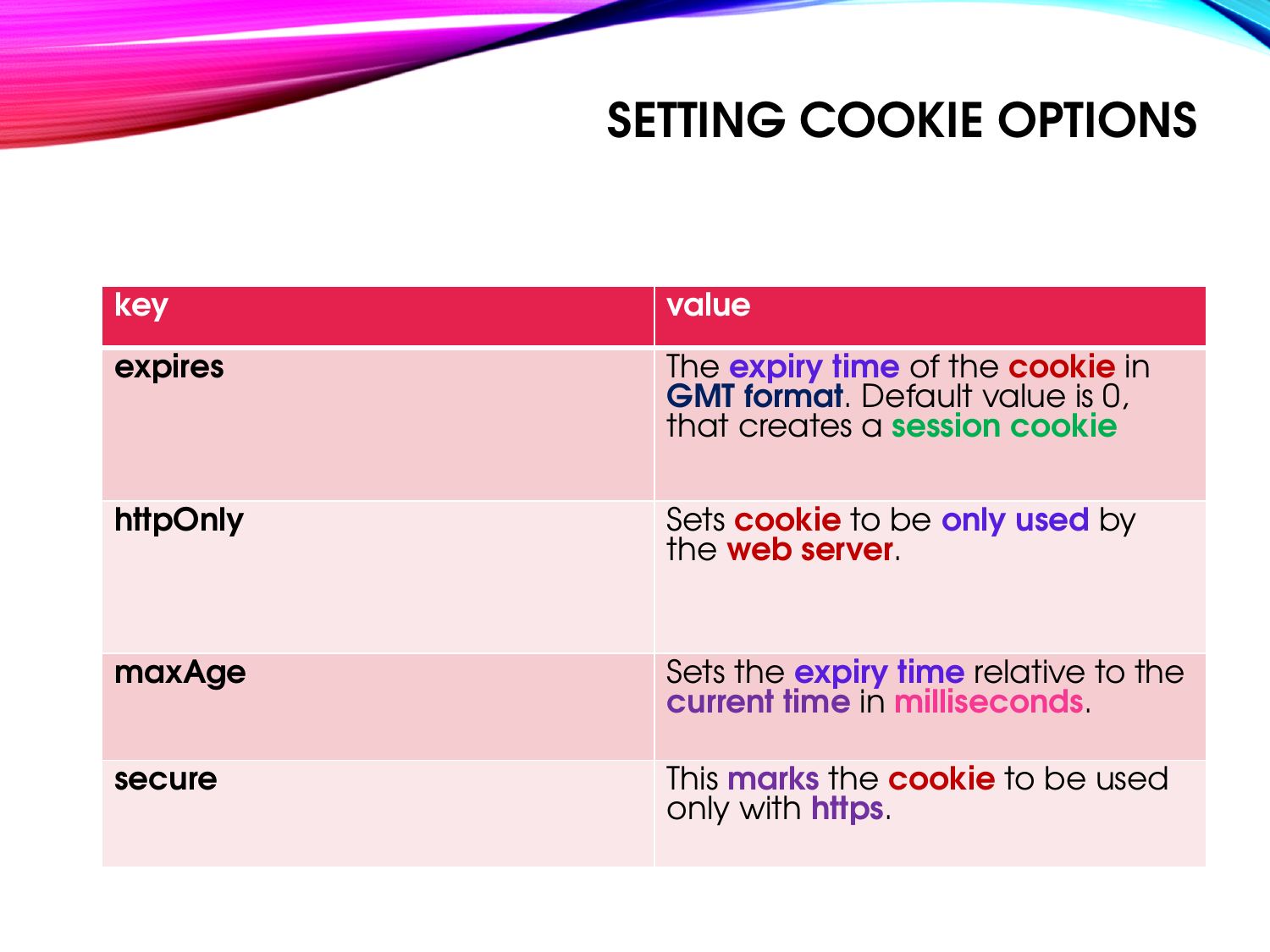

# Setting cookie options
| key | value |
| --- | --- |
| expires | The expiry time of the cookie in GMT format. Default value is 0, that creates a session cookie |
| httpOnly | Sets cookie to be only used by the web server. |
| maxAge | Sets the expiry time relative to the current time in milliseconds. |
| secure | This marks the cookie to be used only with https. |